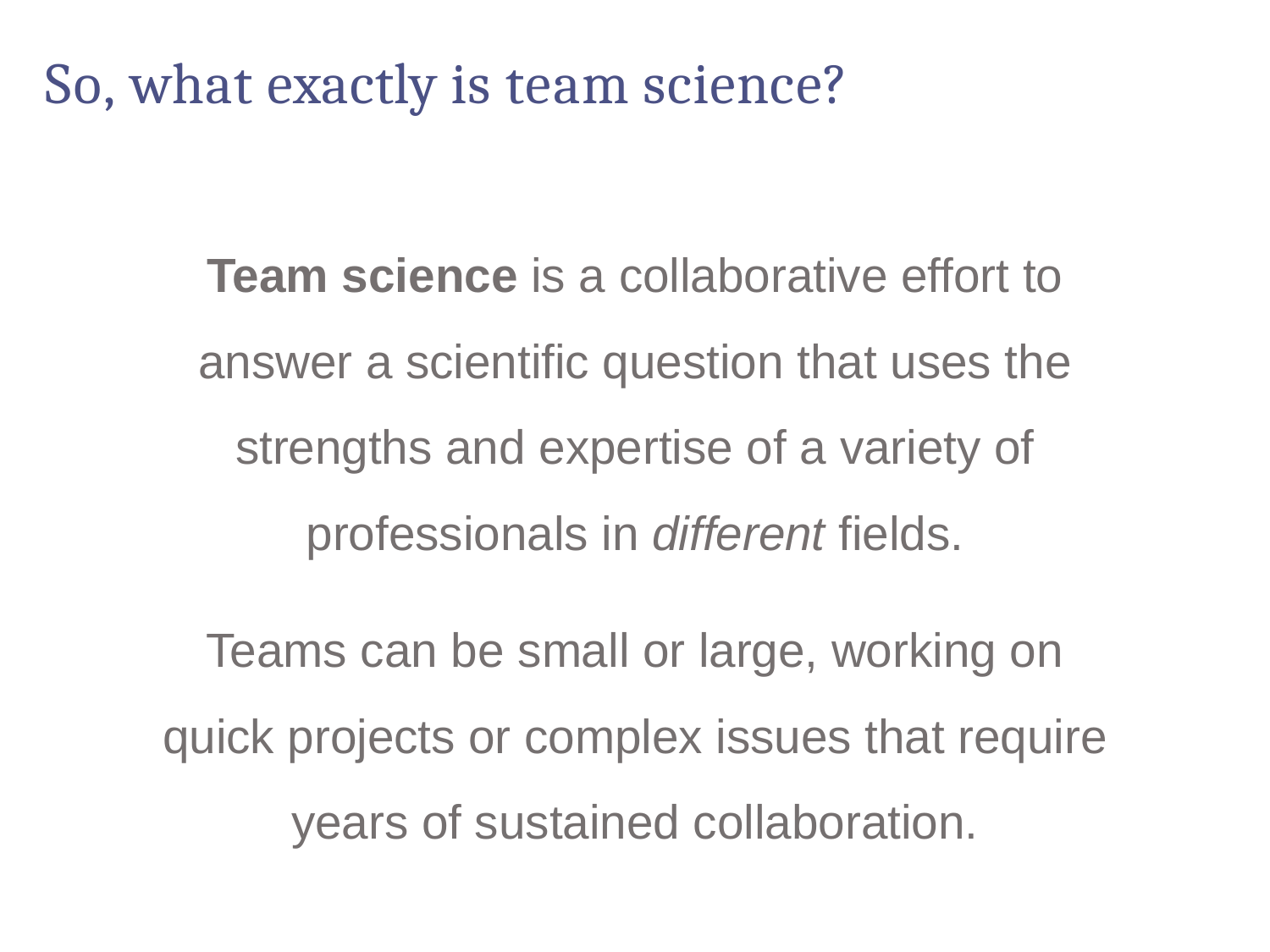

# So, what exactly is team science?
Team science is a collaborative effort to answer a scientific question that uses the strengths and expertise of a variety of professionals in different fields.
Teams can be small or large, working on quick projects or complex issues that require years of sustained collaboration.